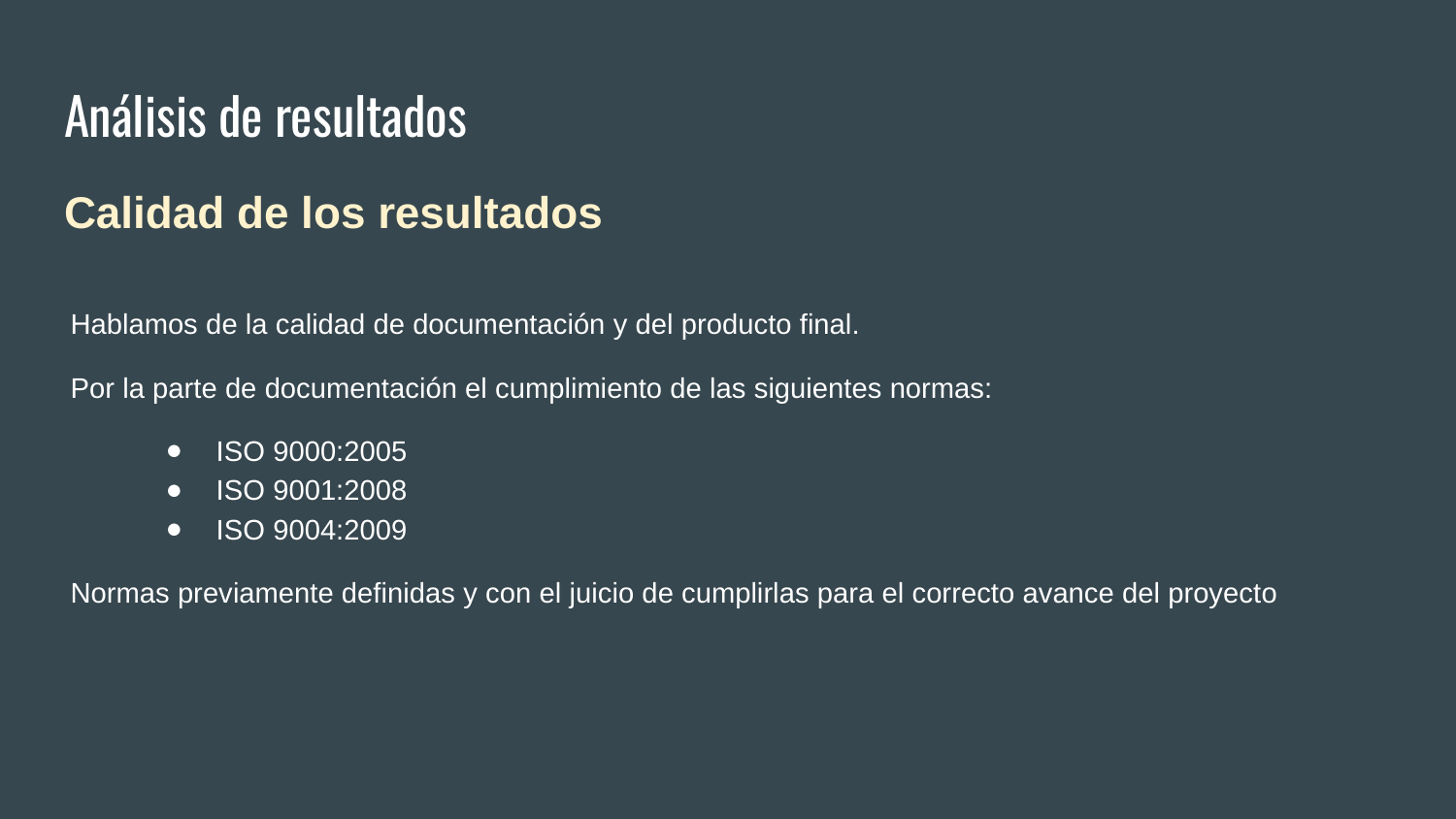

# Análisis de resultados
Calidad de los resultados
Hablamos de la calidad de documentación y del producto final.
Por la parte de documentación el cumplimiento de las siguientes normas:
ISO 9000:2005
ISO 9001:2008
ISO 9004:2009
Normas previamente definidas y con el juicio de cumplirlas para el correcto avance del proyecto